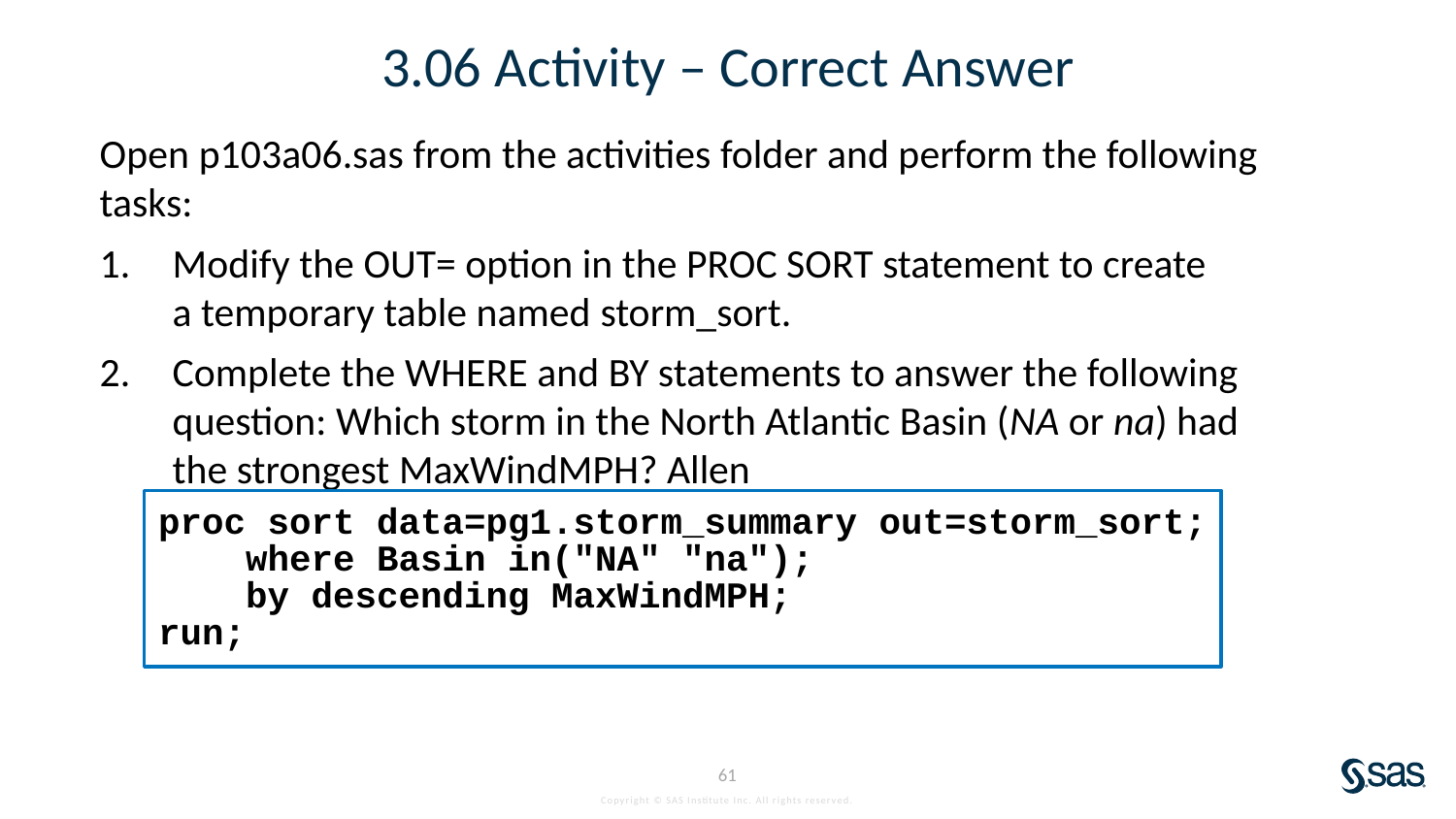

# 3.06 Activity – Correct Answer
Open p103a06.sas from the activities folder and perform the following tasks:
Modify the OUT= option in the PROC SORT statement to create
a temporary table named storm_sort.
Complete the WHERE and BY statements to answer the following question: Which storm in the North Atlantic Basin (NA or na) had
the strongest MaxWindMPH? Allen

		Allen, 190

proc sort data=pg1.storm_summary out=storm_sort;
    where Basin in("NA" "na");
    by descending MaxWindMPH;
run;